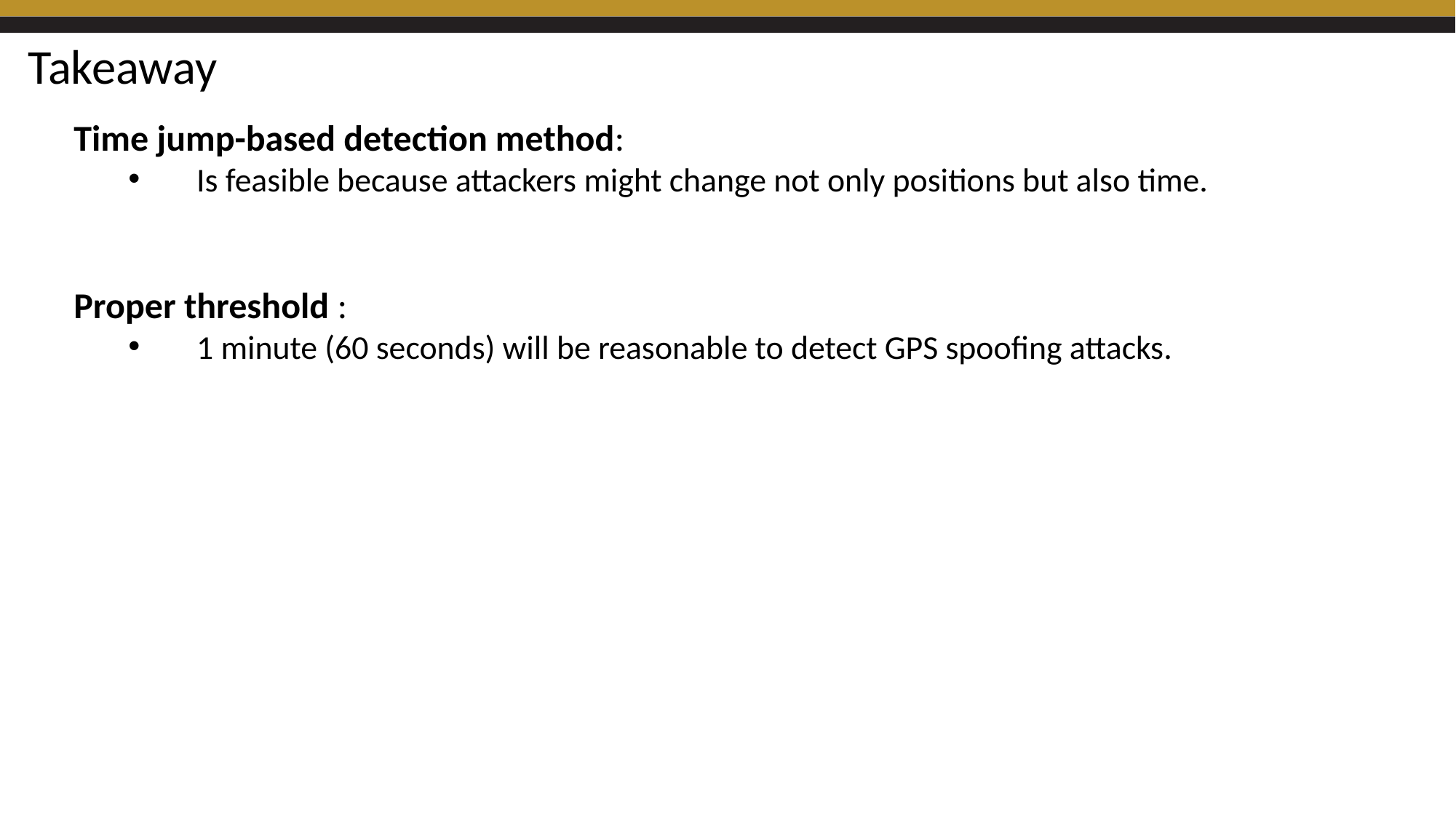

Takeaway
Time jump-based detection method:
Is feasible because attackers might change not only positions but also time.

Proper threshold :
1 minute (60 seconds) will be reasonable to detect GPS spoofing attacks.